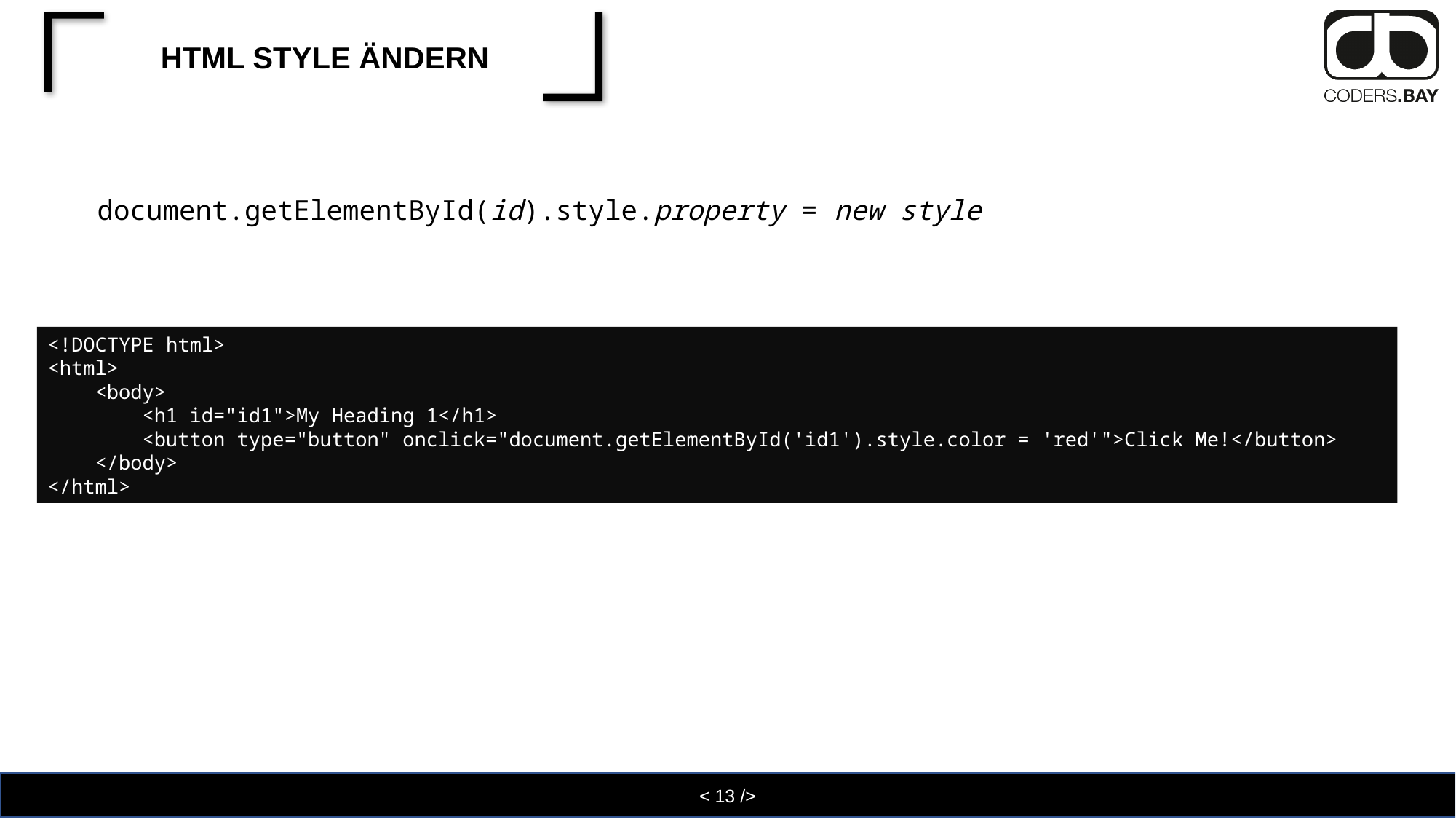

# HTML Style ändern
document.getElementById(id).style.property = new style
<!DOCTYPE html>
<html>
    <body>
        <h1 id="id1">My Heading 1</h1>
        <button type="button" onclick="document.getElementById('id1').style.color = 'red'">Click Me!</button>
    </body>
</html>